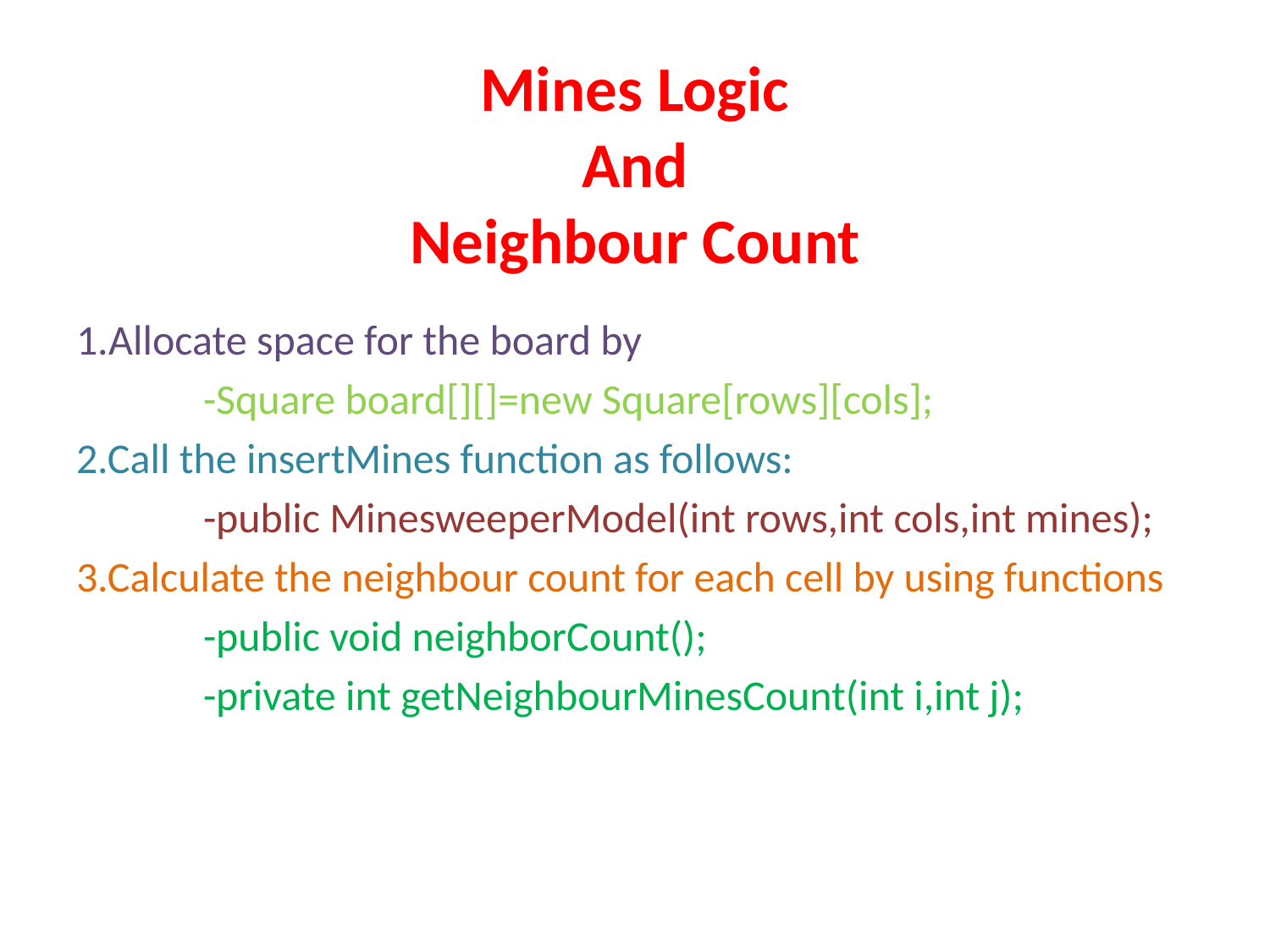

# Mines Logic And Neighbour Count
1.Allocate space for the board by
	-Square board[][]=new Square[rows][cols];
2.Call the insertMines function as follows:
	-public MinesweeperModel(int rows,int cols,int mines);
3.Calculate the neighbour count for each cell by using functions
	-public void neighborCount();
	-private int getNeighbourMinesCount(int i,int j);